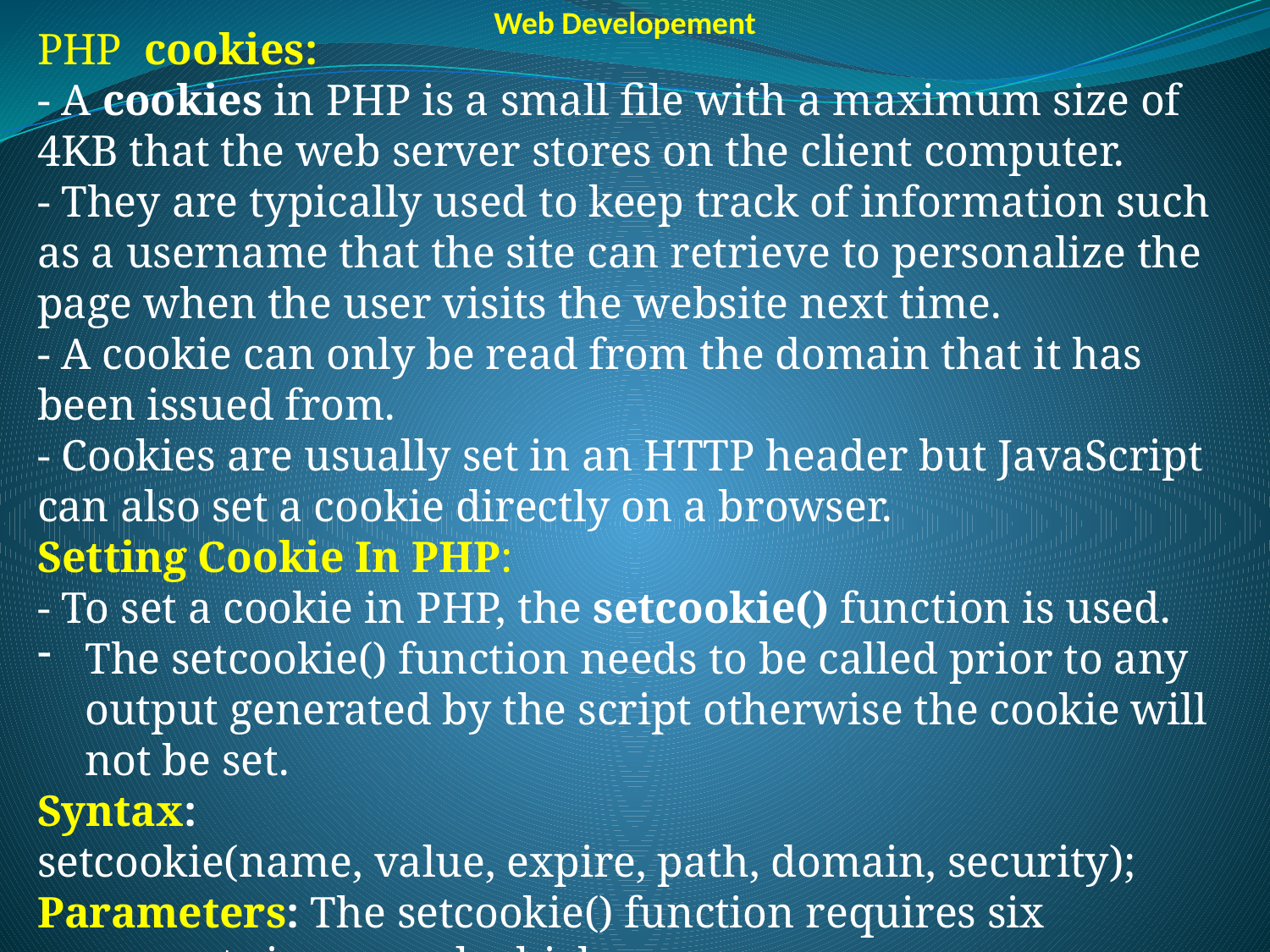

Web Developement
PHP  cookies:
- A cookies in PHP is a small file with a maximum size of 4KB that the web server stores on the client computer.
- They are typically used to keep track of information such as a username that the site can retrieve to personalize the page when the user visits the website next time.
- A cookie can only be read from the domain that it has been issued from.
- Cookies are usually set in an HTTP header but JavaScript can also set a cookie directly on a browser.
Setting Cookie In PHP:
- To set a cookie in PHP, the setcookie() function is used.
The setcookie() function needs to be called prior to any output generated by the script otherwise the cookie will not be set.
Syntax:
setcookie(name, value, expire, path, domain, security);
Parameters: The setcookie() function requires six arguments in general which are: